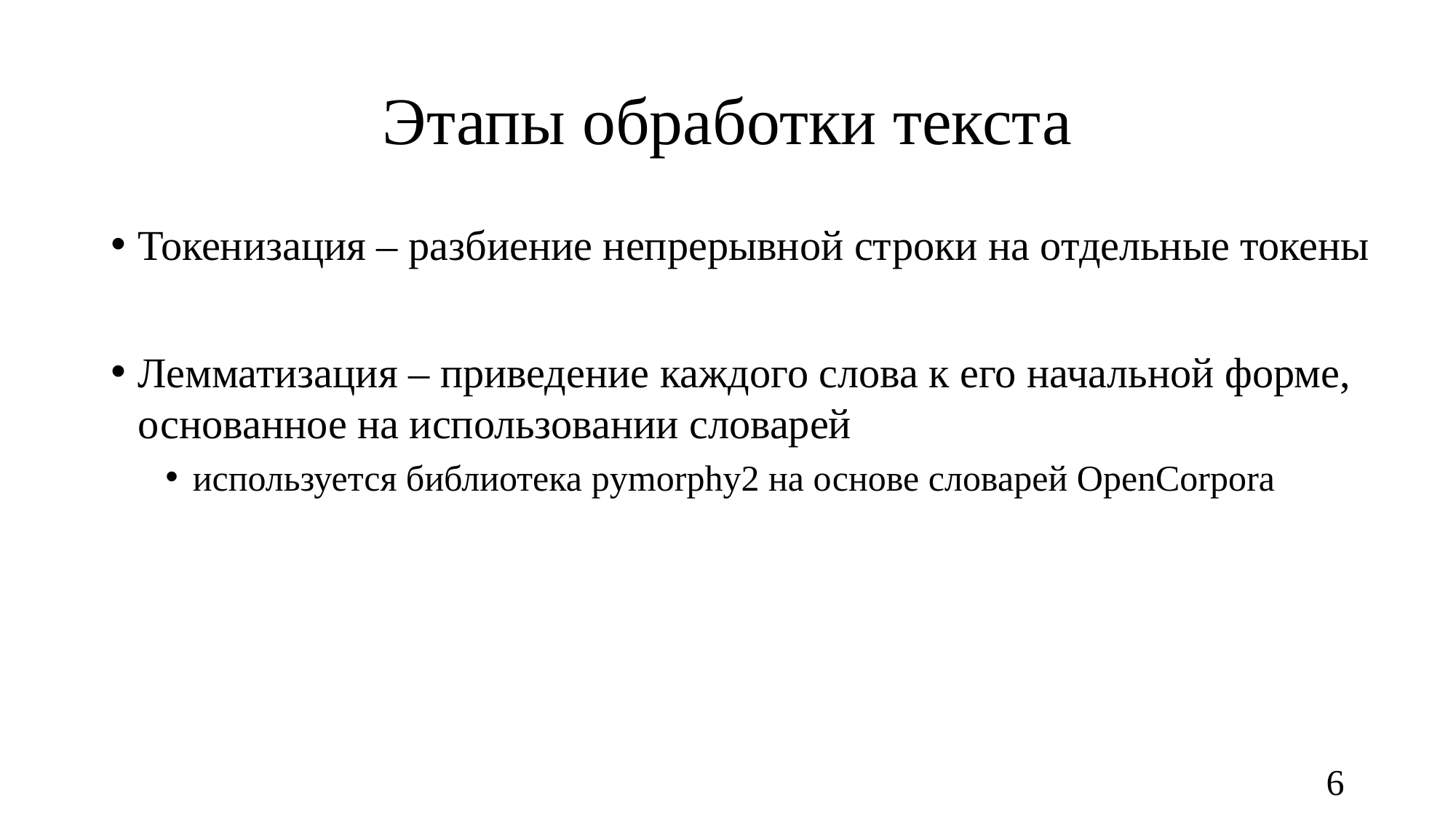

# Этапы обработки текста
Токенизация – разбиение непрерывной строки на отдельные токены

Лемматизация – приведение каждого слова к его начальной форме, основанное на использовании словарей
используется библиотека pymorphy2 на основе словарей OpenCorpora

6